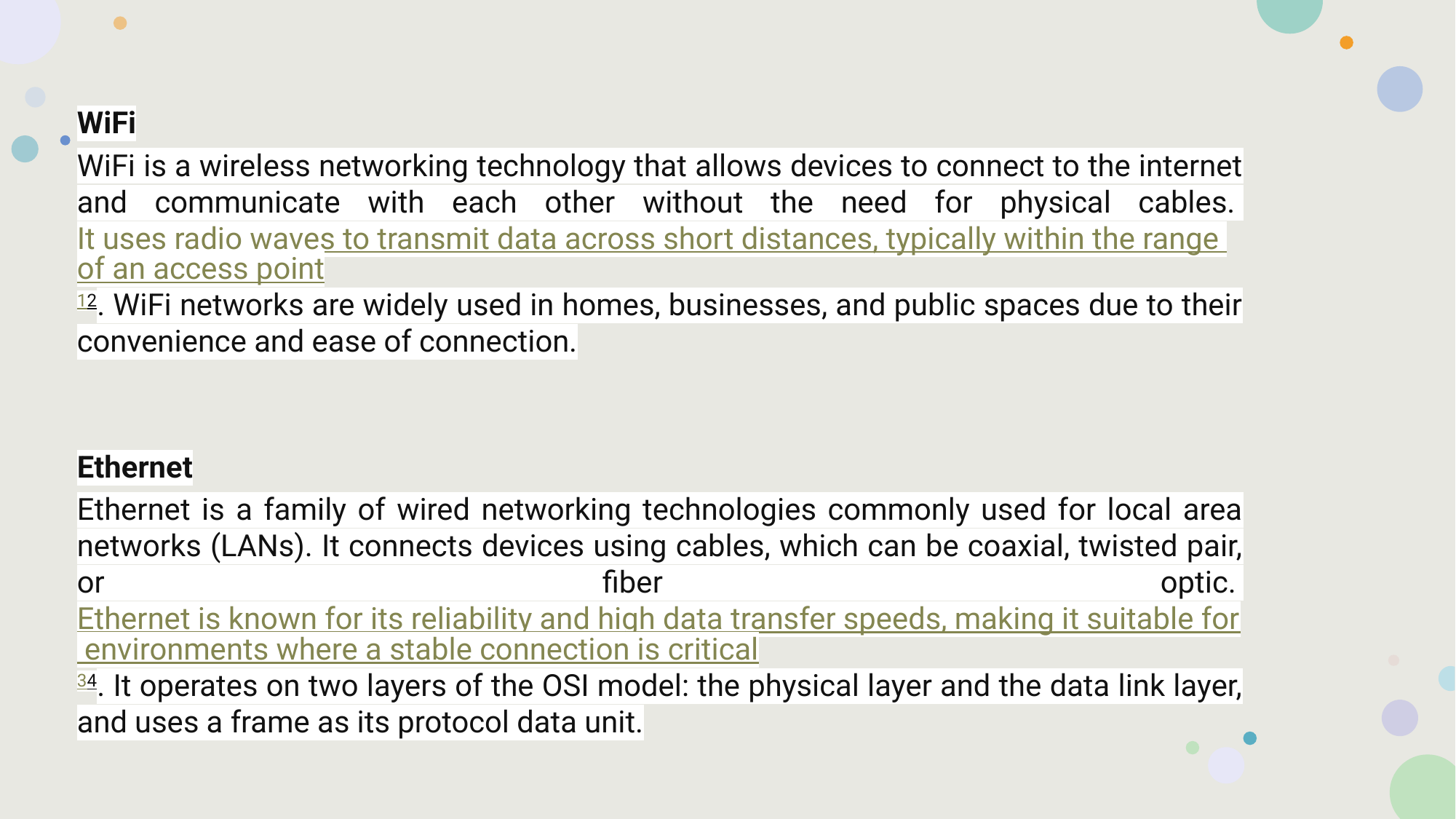

WiFi
WiFi is a wireless networking technology that allows devices to connect to the internet and communicate with each other without the need for physical cables. It uses radio waves to transmit data across short distances, typically within the range of an access point12. WiFi networks are widely used in homes, businesses, and public spaces due to their convenience and ease of connection.

Ethernet
Ethernet is a family of wired networking technologies commonly used for local area networks (LANs). It connects devices using cables, which can be coaxial, twisted pair, or fiber optic. Ethernet is known for its reliability and high data transfer speeds, making it suitable for environments where a stable connection is critical34. It operates on two layers of the OSI model: the physical layer and the data link layer, and uses a frame as its protocol data unit.